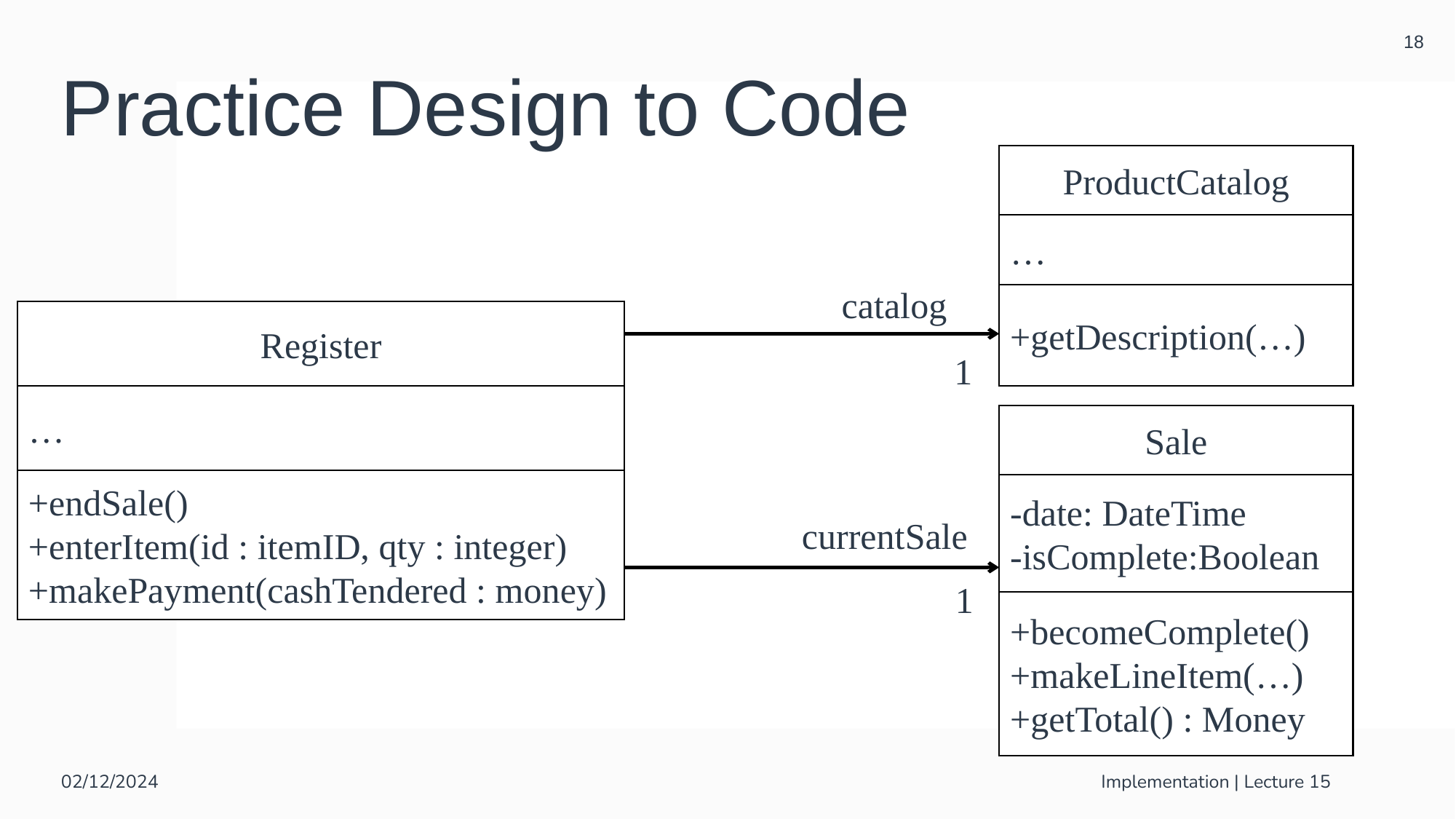

18
# Practice Design to Code
ProductCatalog
…
+getDescription(…)
catalog
Register
…
+endSale()
+enterItem(id : itemID, qty : integer)
+makePayment(cashTendered : money)
1
Sale
-date: DateTime
-isComplete:Boolean
+becomeComplete()
+makeLineItem(…)
+getTotal() : Money
currentSale
1
02/12/2024
Implementation | Lecture 15